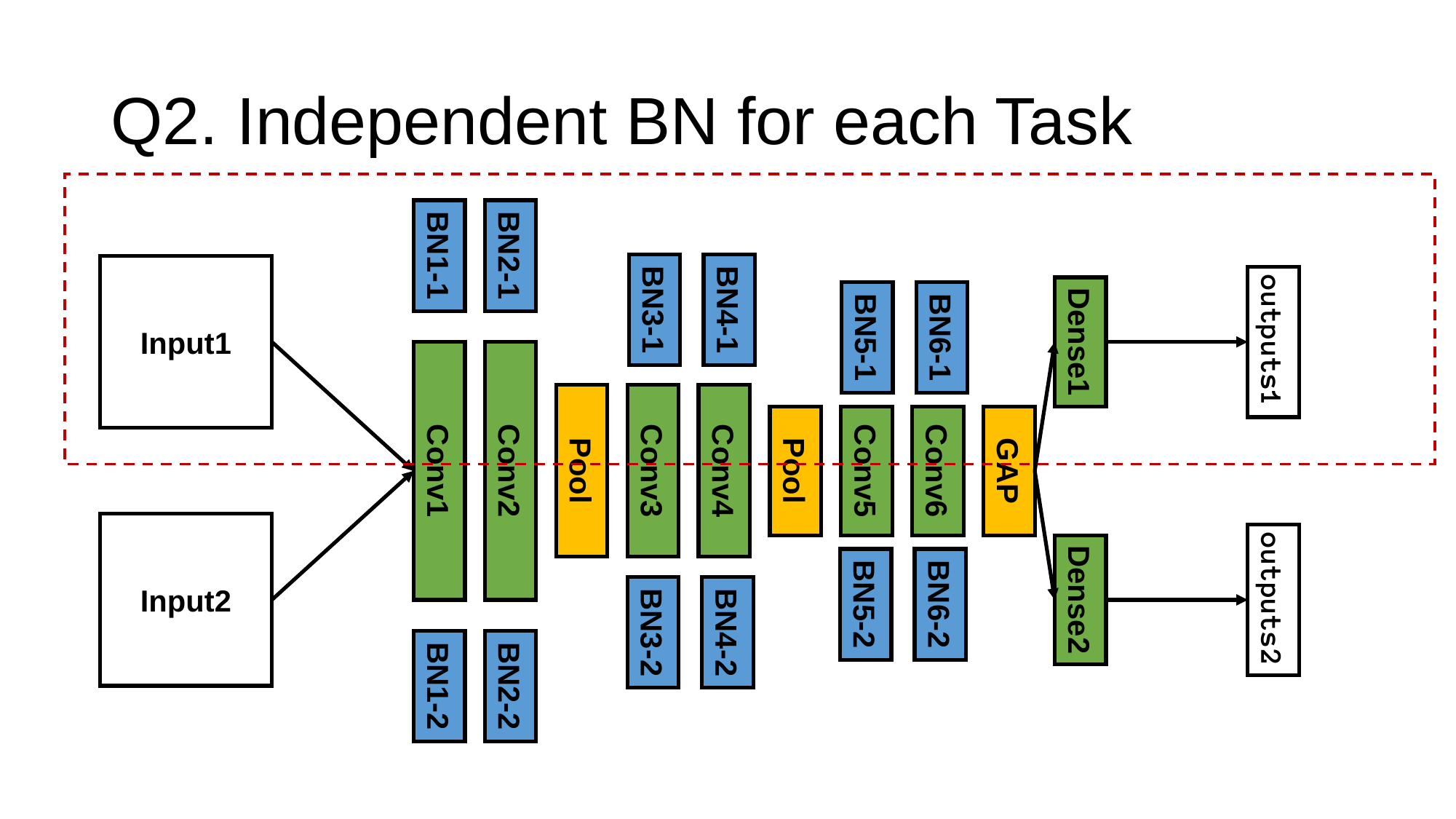

# Q2. Independent BN for each Task

BN1-1
BN2-1
Input1
BN3-1
BN4-1
BN5-1
BN6-1
Dense1
outputs1
Conv1
Conv2
Pool
Conv3
Conv4
Pool
Conv5
Conv6
GAP
Input2
Dense2
outputs2
BN5-2
BN6-2
BN3-2
BN4-2
BN1-2
BN2-2